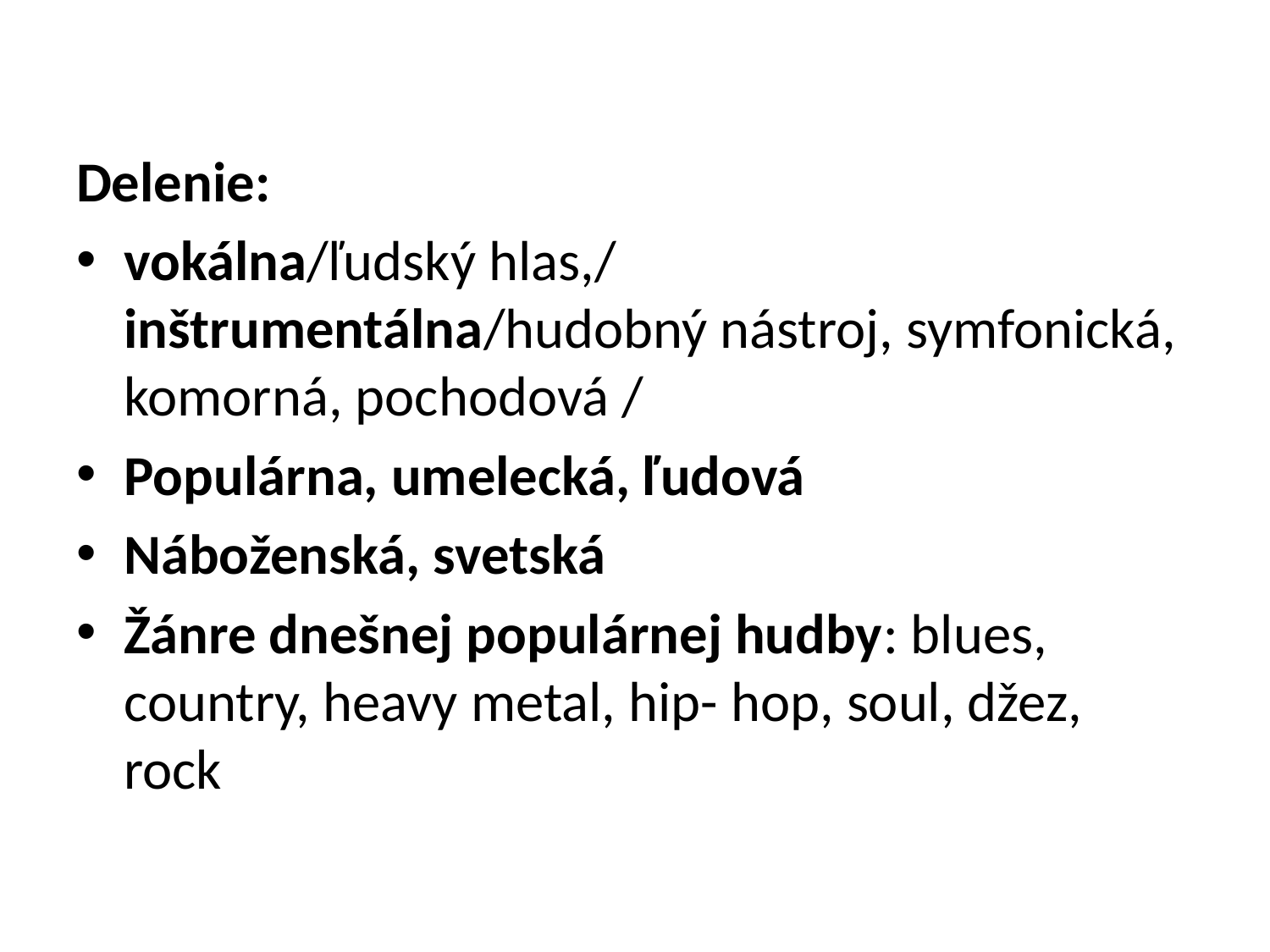

#
Delenie:
vokálna/ľudský hlas,/    inštrumentálna/hudobný nástroj, symfonická, komorná, pochodová /
Populárna, umelecká, ľudová
Náboženská, svetská
Žánre dnešnej populárnej hudby: blues, country, heavy metal, hip- hop, soul, džez, rock